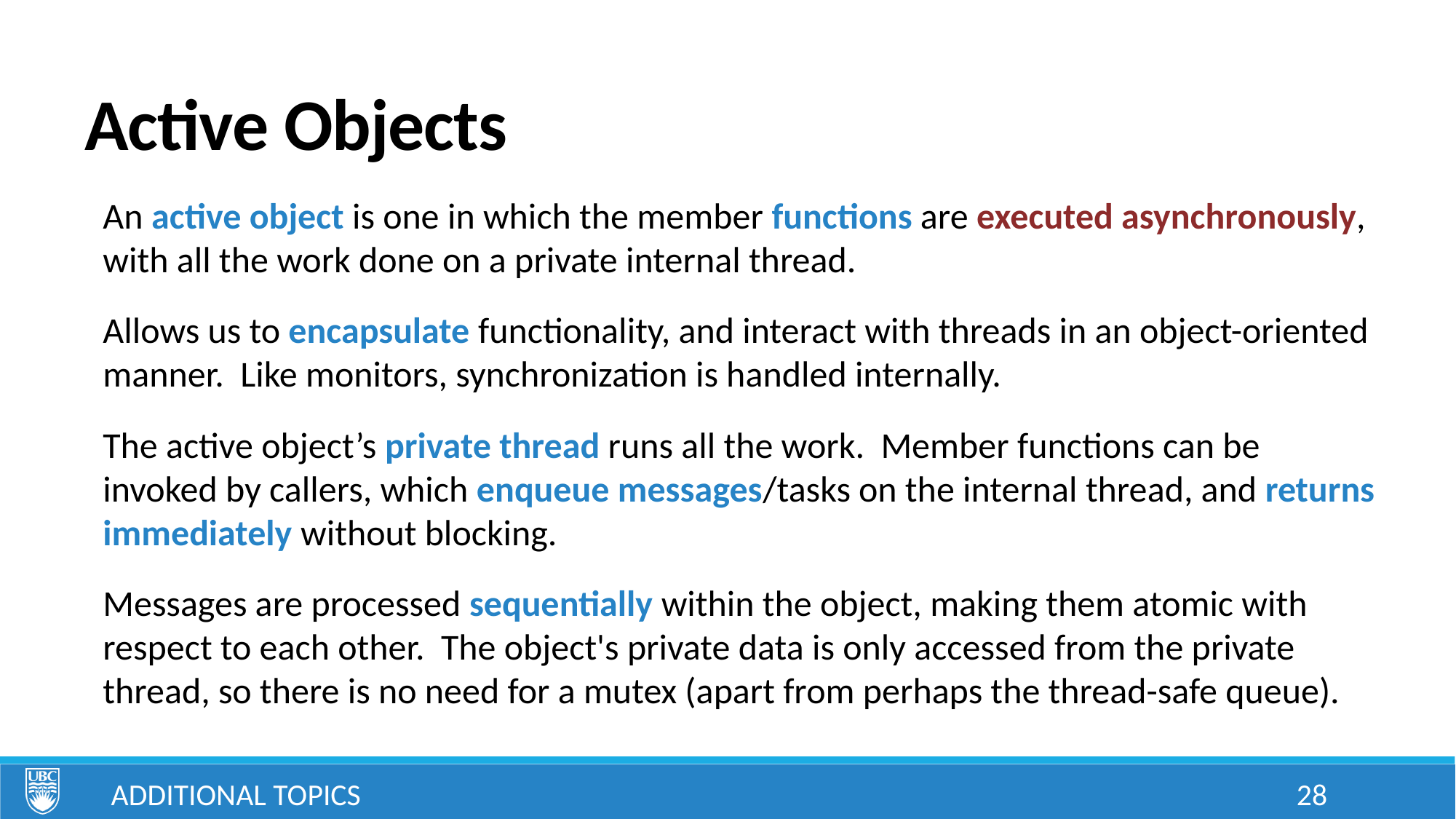

# Active Objects
An active object is one in which the member functions are executed asynchronously, with all the work done on a private internal thread.
Allows us to encapsulate functionality, and interact with threads in an object-oriented manner.  Like monitors, synchronization is handled internally.
The active object’s private thread runs all the work.  Member functions can be invoked by callers, which enqueue messages/tasks on the internal thread, and returns immediately without blocking.
Messages are processed sequentially within the object, making them atomic with respect to each other.  The object's private data is only accessed from the private thread, so there is no need for a mutex (apart from perhaps the thread-safe queue).

Additional Topics
28